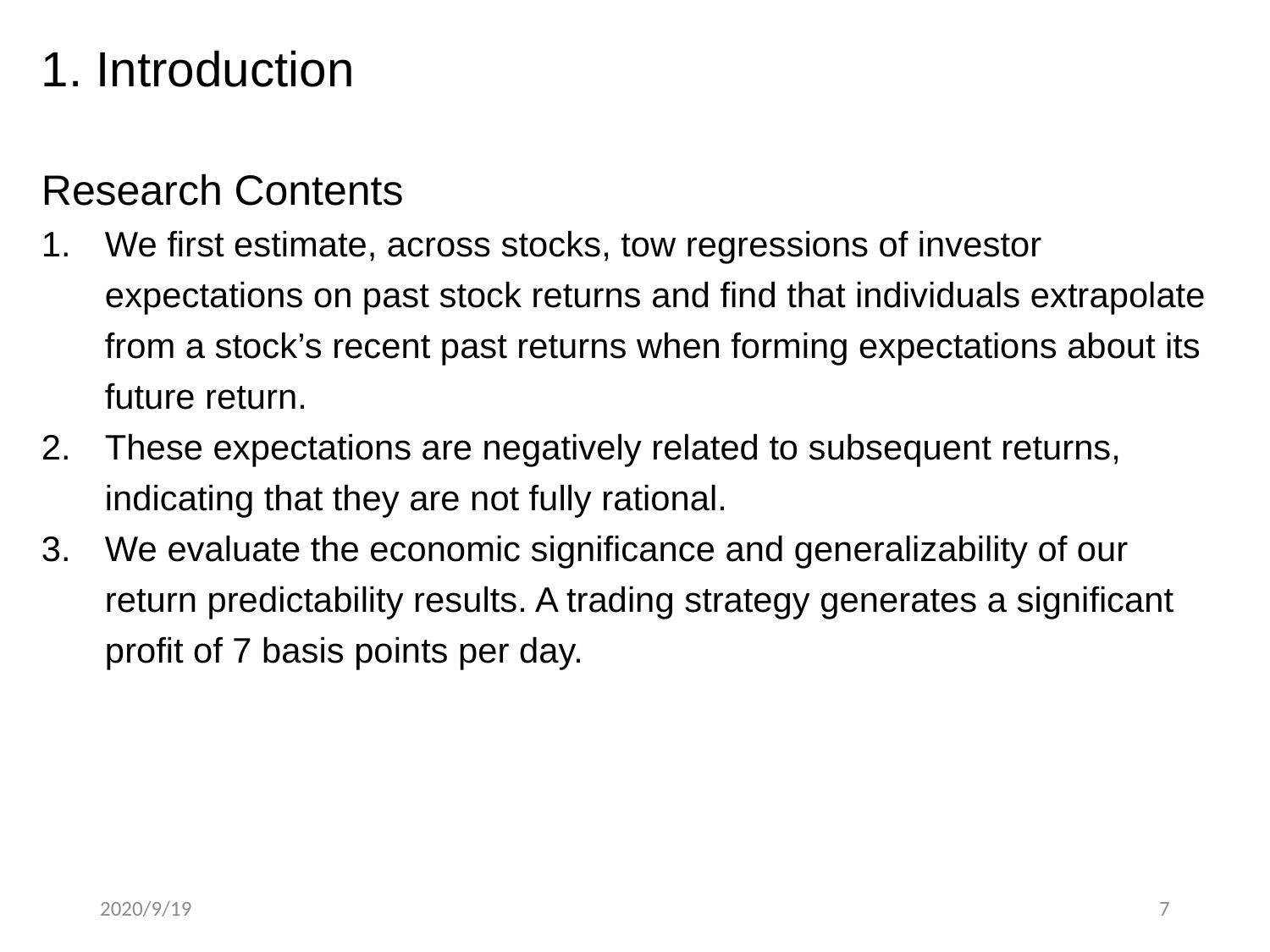

1. Introduction
Research Contents
We first estimate, across stocks, tow regressions of investor expectations on past stock returns and find that individuals extrapolate from a stock’s recent past returns when forming expectations about its future return.
These expectations are negatively related to subsequent returns, indicating that they are not fully rational.
We evaluate the economic significance and generalizability of our return predictability results. A trading strategy generates a significant profit of 7 basis points per day.
2020/9/19
7